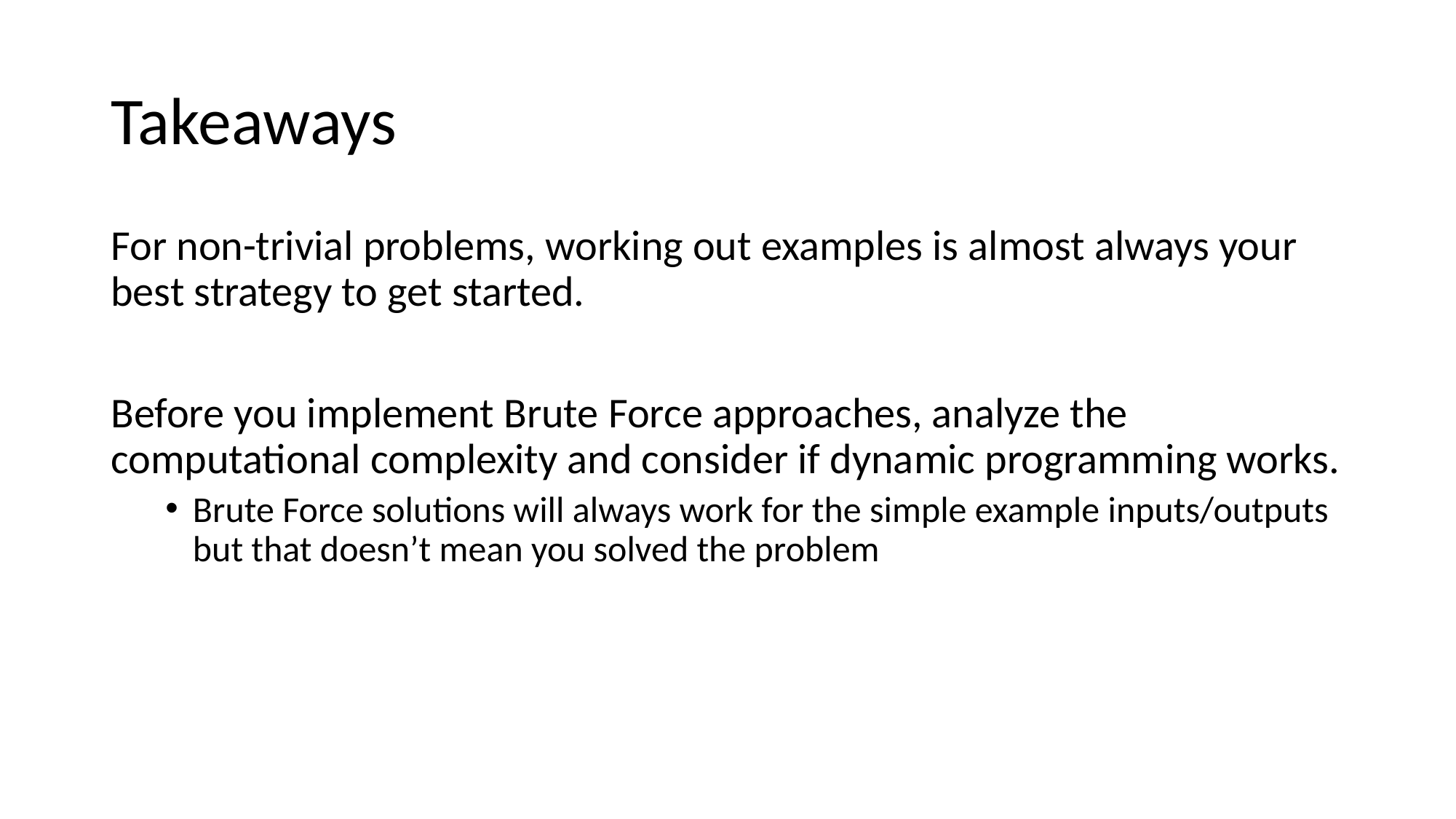

# Takeaways
For non-trivial problems, working out examples is almost always your best strategy to get started.

Before you implement Brute Force approaches, analyze the computational complexity and consider if dynamic programming works.
Brute Force solutions will always work for the simple example inputs/outputs but that doesn’t mean you solved the problem